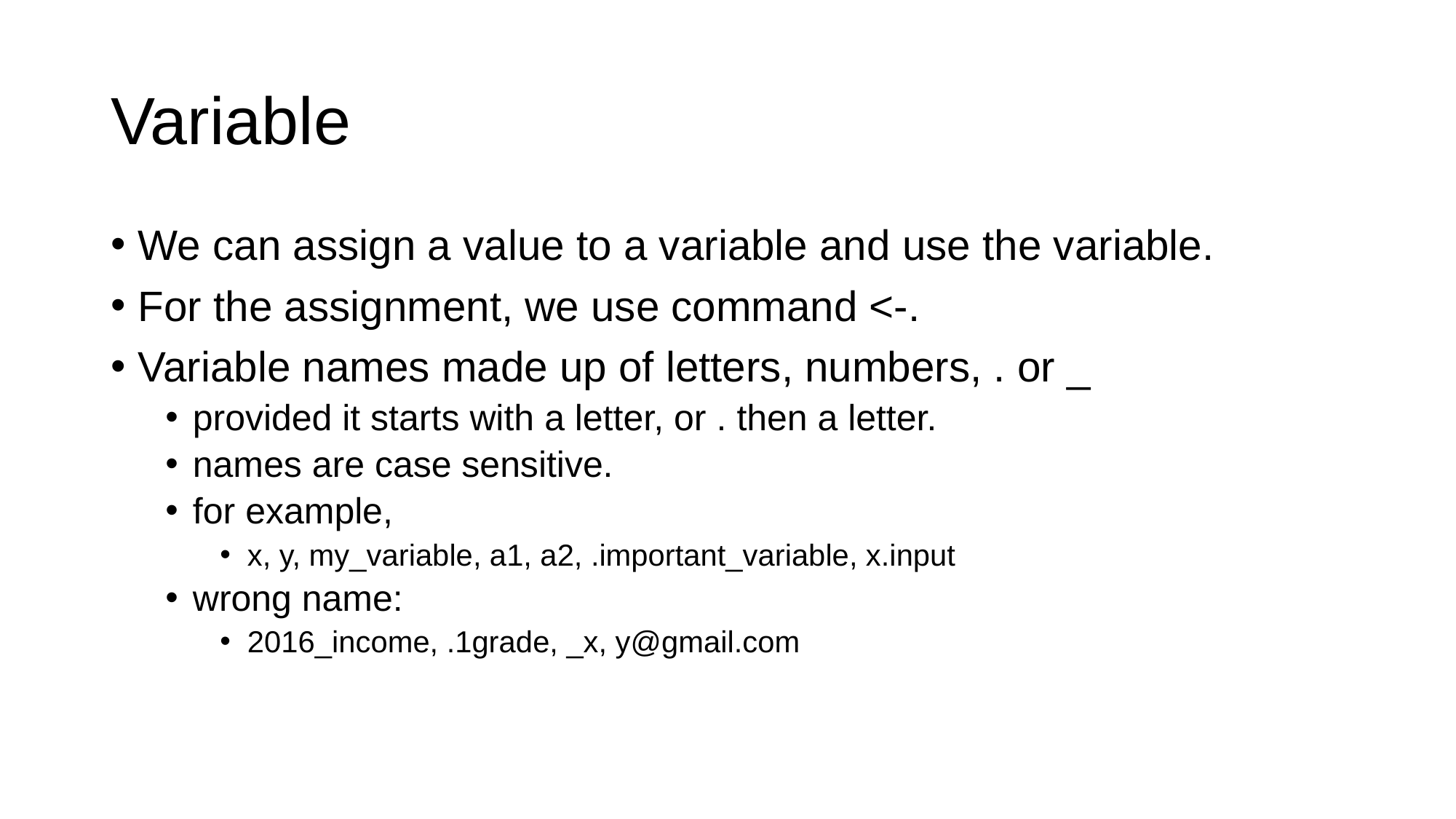

# Variable
We can assign a value to a variable and use the variable.
For the assignment, we use command <-.
Variable names made up of letters, numbers, . or _
provided it starts with a letter, or . then a letter.
names are case sensitive.
for example,
x, y, my_variable, a1, a2, .important_variable, x.input
wrong name:
2016_income, .1grade, _x, y@gmail.com